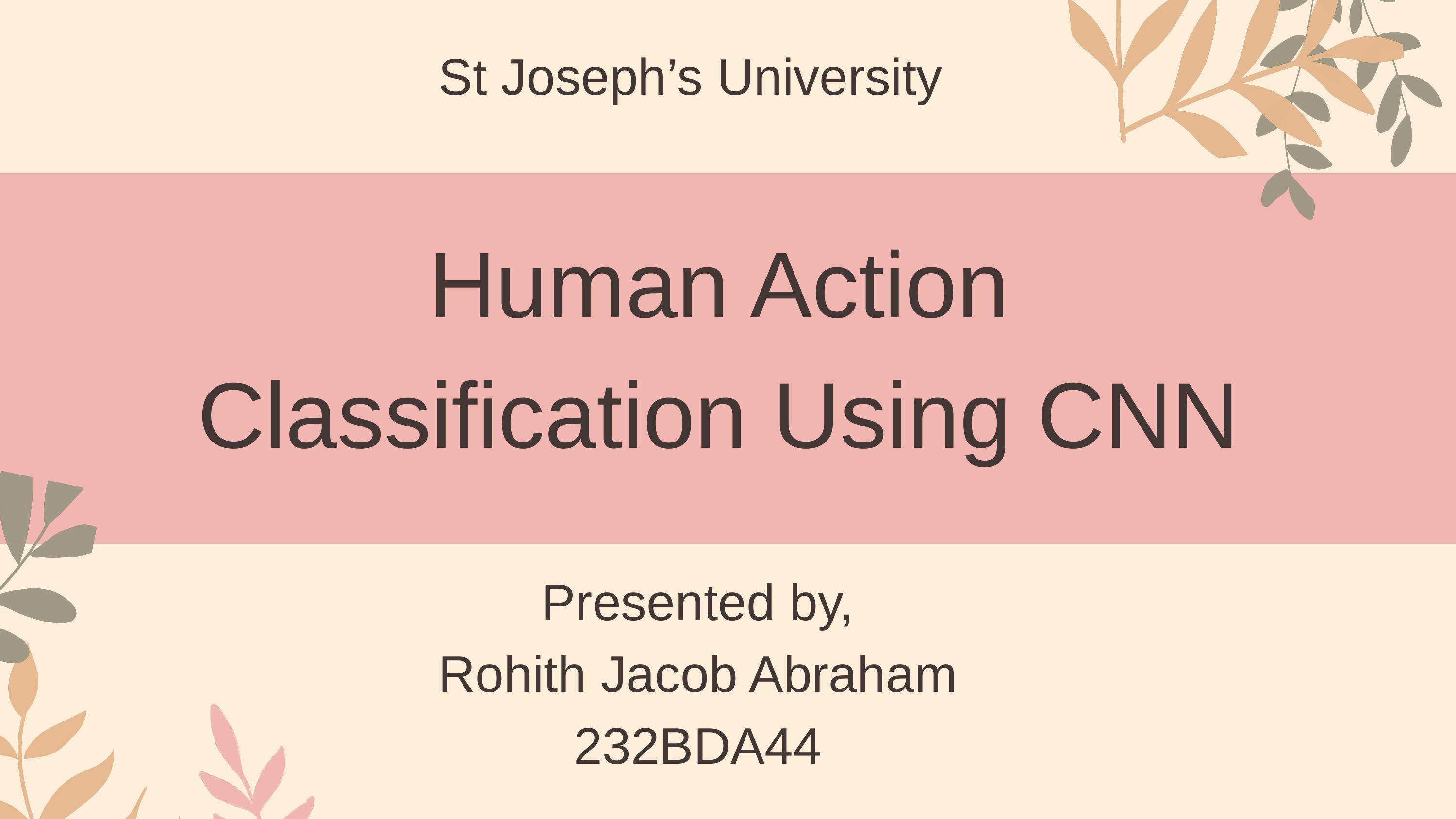

St Joseph’s University

Human Action Classification Using CNN

Presented by,
 Rohith Jacob Abraham
232BDA44